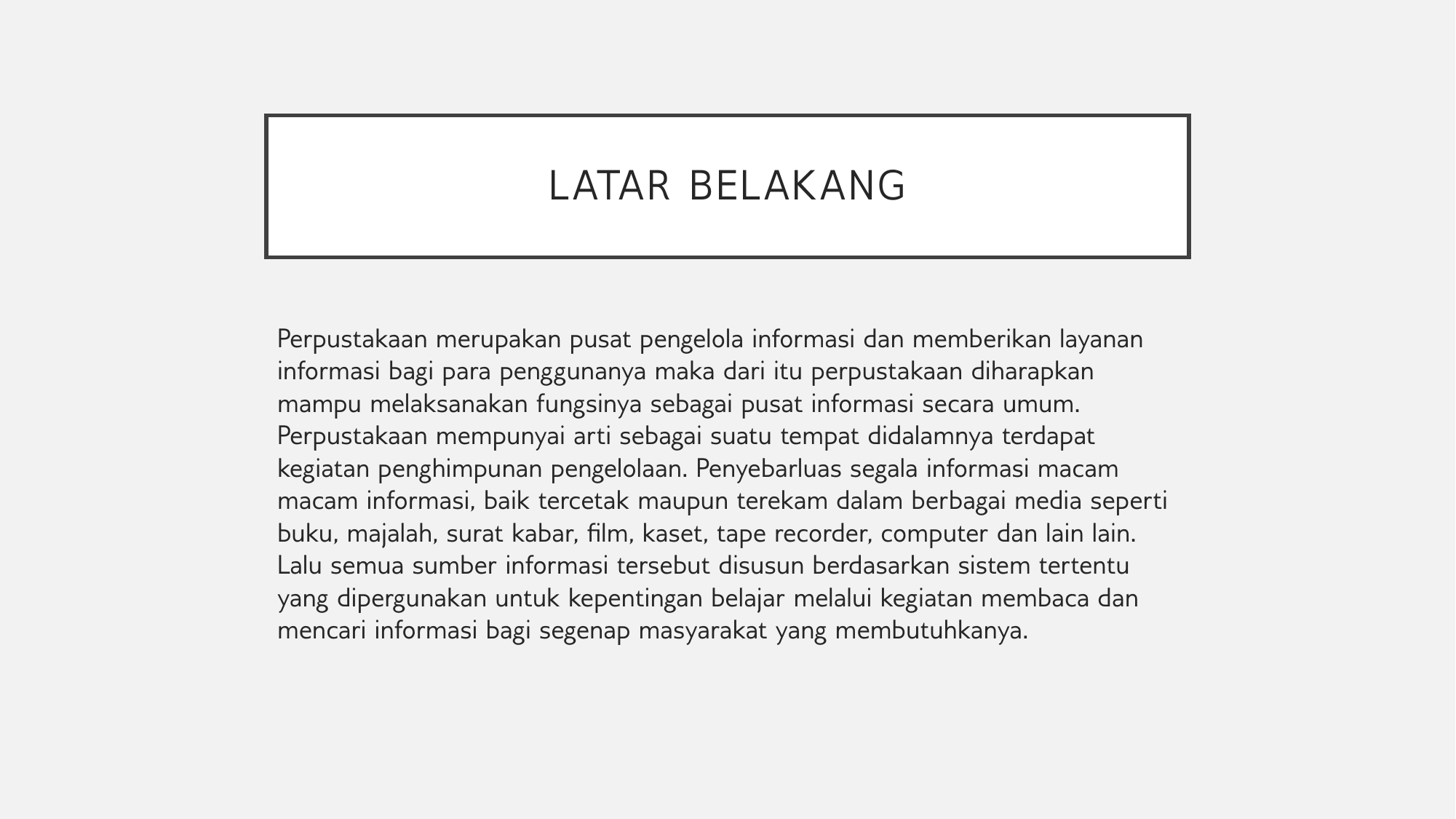

# Latar Belakang
Perpustakaan merupakan pusat pengelola informasi dan memberikan layanan informasi bagi para penggunanya maka dari itu perpustakaan diharapkan mampu melaksanakan fungsinya sebagai pusat informasi secara umum. Perpustakaan mempunyai arti sebagai suatu tempat didalamnya terdapat kegiatan penghimpunan pengelolaan. Penyebarluas segala informasi macam macam informasi, baik tercetak maupun terekam dalam berbagai media seperti buku, majalah, surat kabar, film, kaset, tape recorder, computer dan lain lain. Lalu semua sumber informasi tersebut disusun berdasarkan sistem tertentu yang dipergunakan untuk kepentingan belajar melalui kegiatan membaca dan mencari informasi bagi segenap masyarakat yang membutuhkanya.